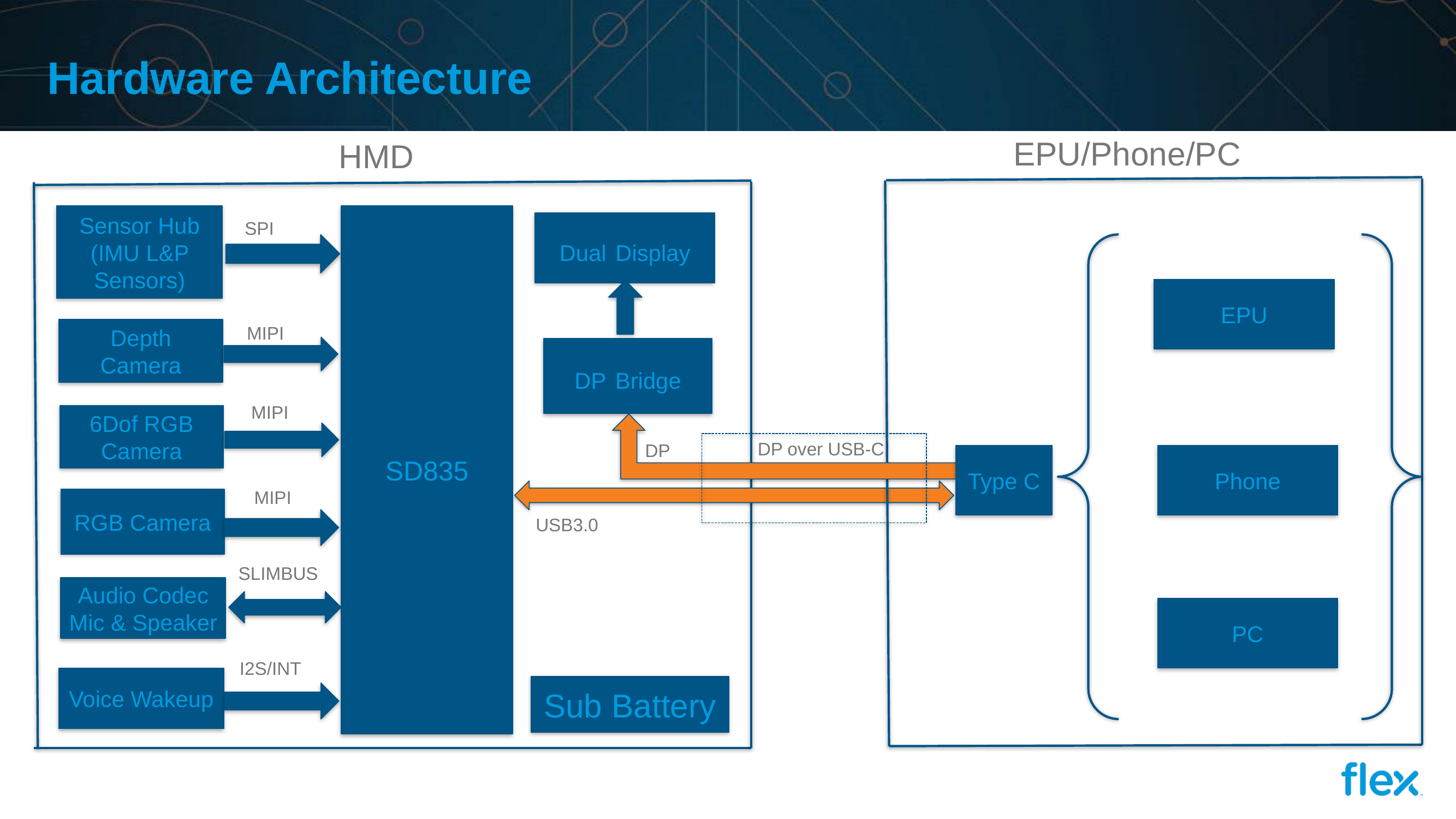

Hardware Architecture
EPU/Phone/PC
HMD
SD835
Sensor Hub (IMU L&P Sensors)
SPI
Dual Display

EPU

MIPI
Depth Camera

DP Bridge
MIPI
6Dof RGB Camera

DP over USB-C
DP
Type C
Phone

MIPI
RGB Camera
USB3.0

SLIMBUS
Audio Codec
Mic & Speaker

PC
I2S/INT
Voice Wakeup
Sub Battery